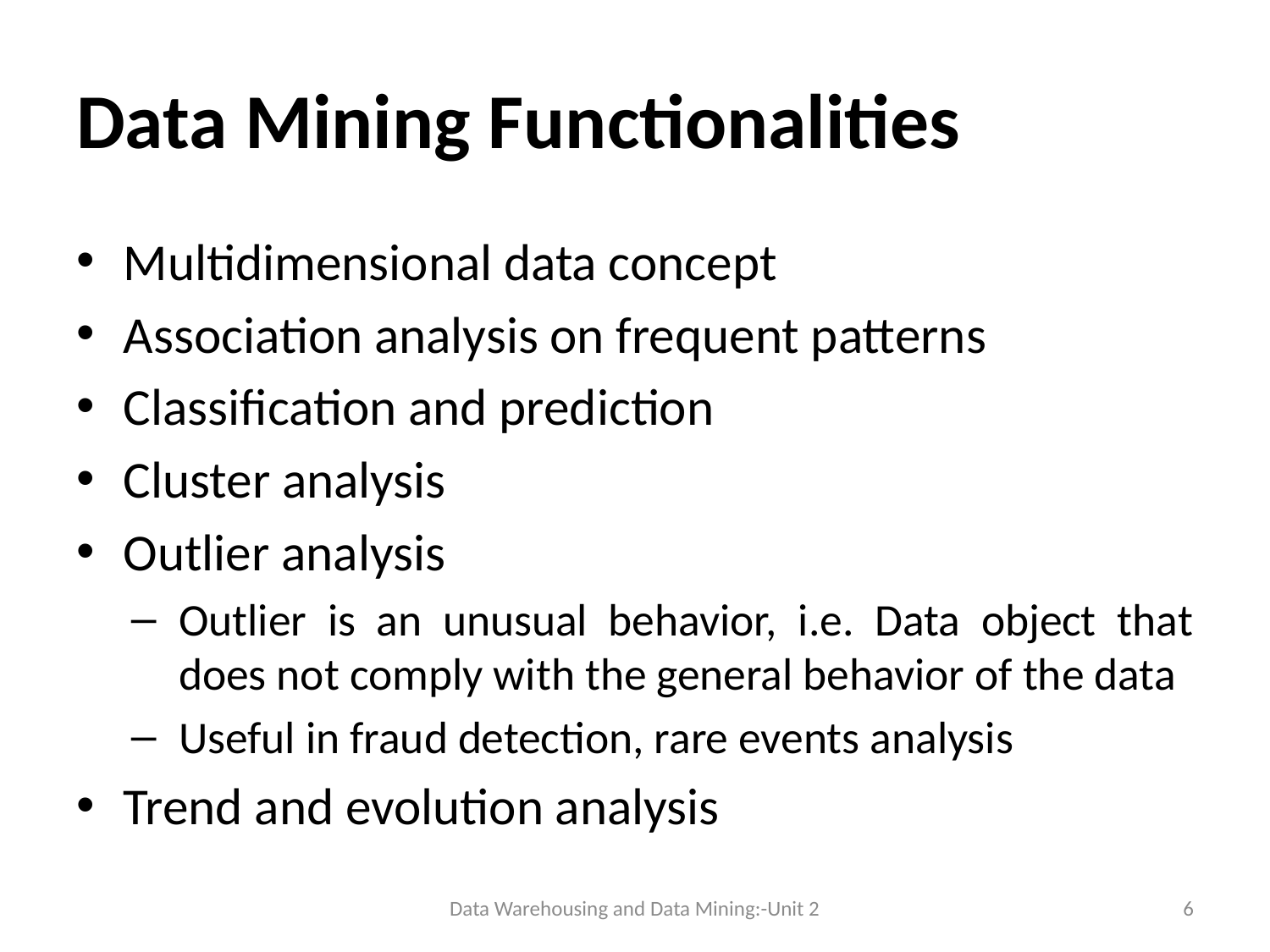

# Data Mining Functionalities
Multidimensional data concept
Association analysis on frequent patterns
Classification and prediction
Cluster analysis
Outlier analysis
Outlier is an unusual behavior, i.e. Data object that does not comply with the general behavior of the data
Useful in fraud detection, rare events analysis
Trend and evolution analysis

Data Warehousing and Data Mining:-Unit 2
6